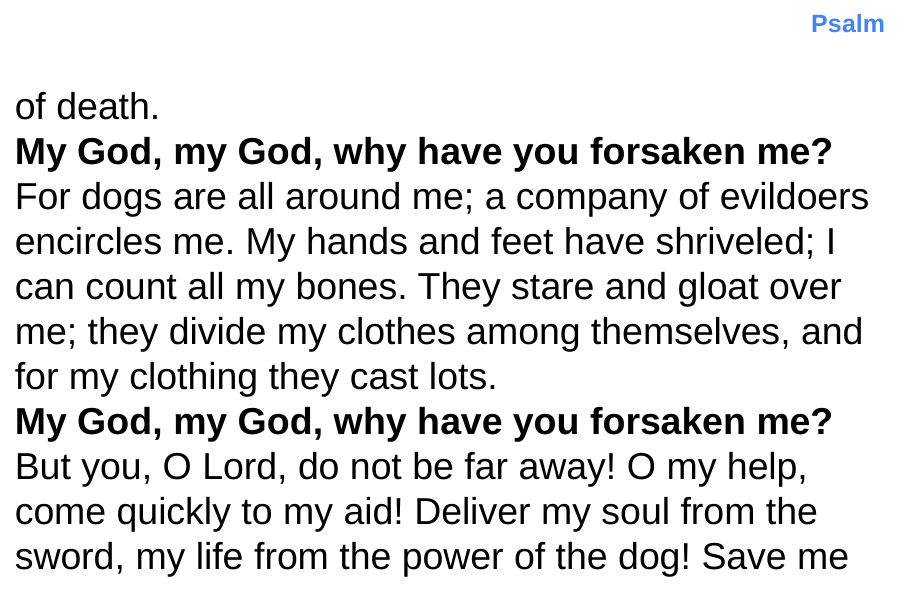

Psalm
of death.
My God, my God, why have you forsaken me?
For dogs are all around me; a company of evildoers
encircles me. My hands and feet have shriveled; I
can count all my bones. They stare and gloat over
me; they divide my clothes among themselves, and
for my clothing they cast lots.
My God, my God, why have you forsaken me?
But you, O Lord, do not be far away! O my help,
come quickly to my aid! Deliver my soul from the
sword, my life from the power of the dog! Save me